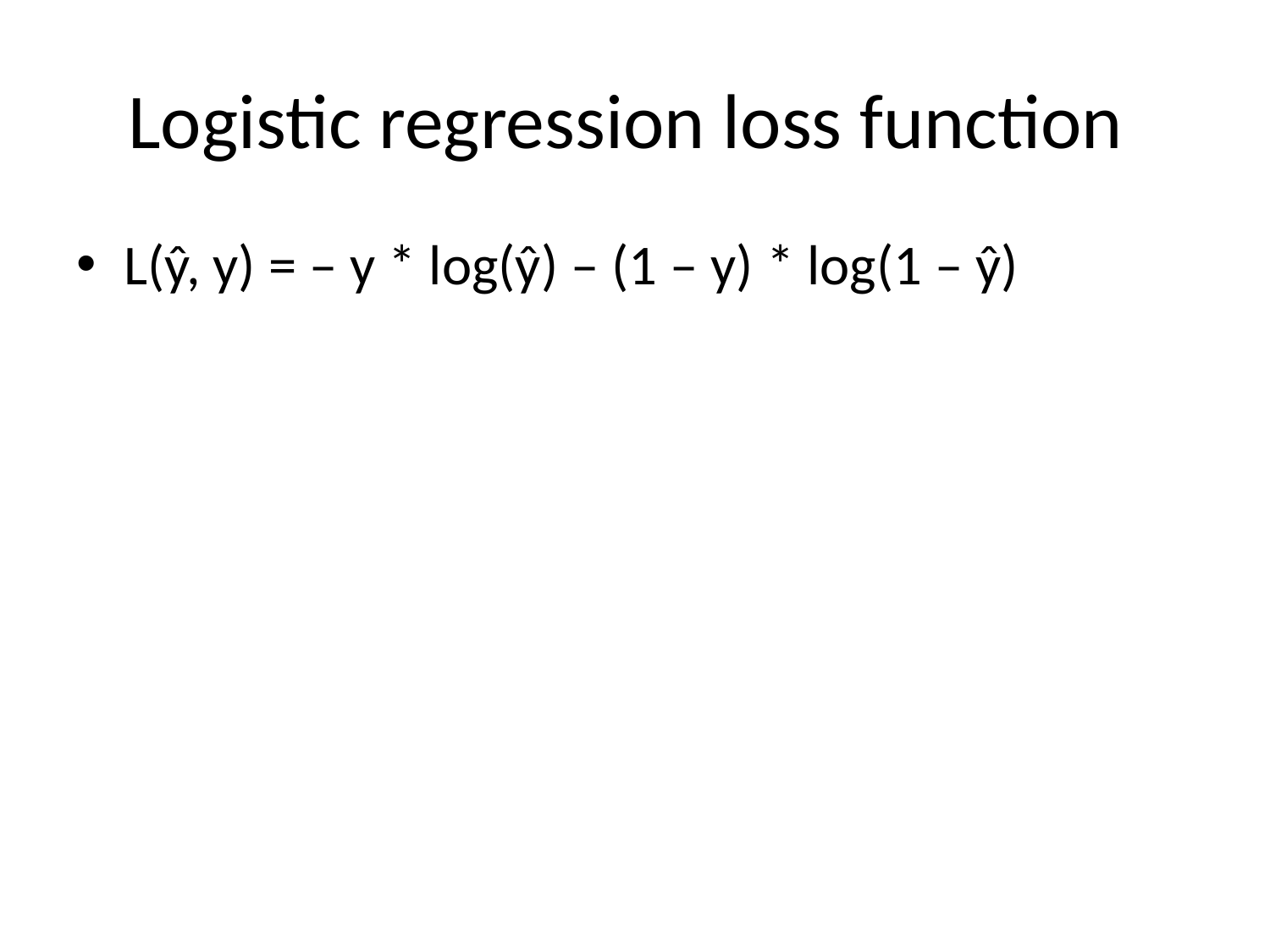

# Logistic regression loss function
L(ŷ, y) = – y * log(ŷ) – (1 – y) * log(1 – ŷ)